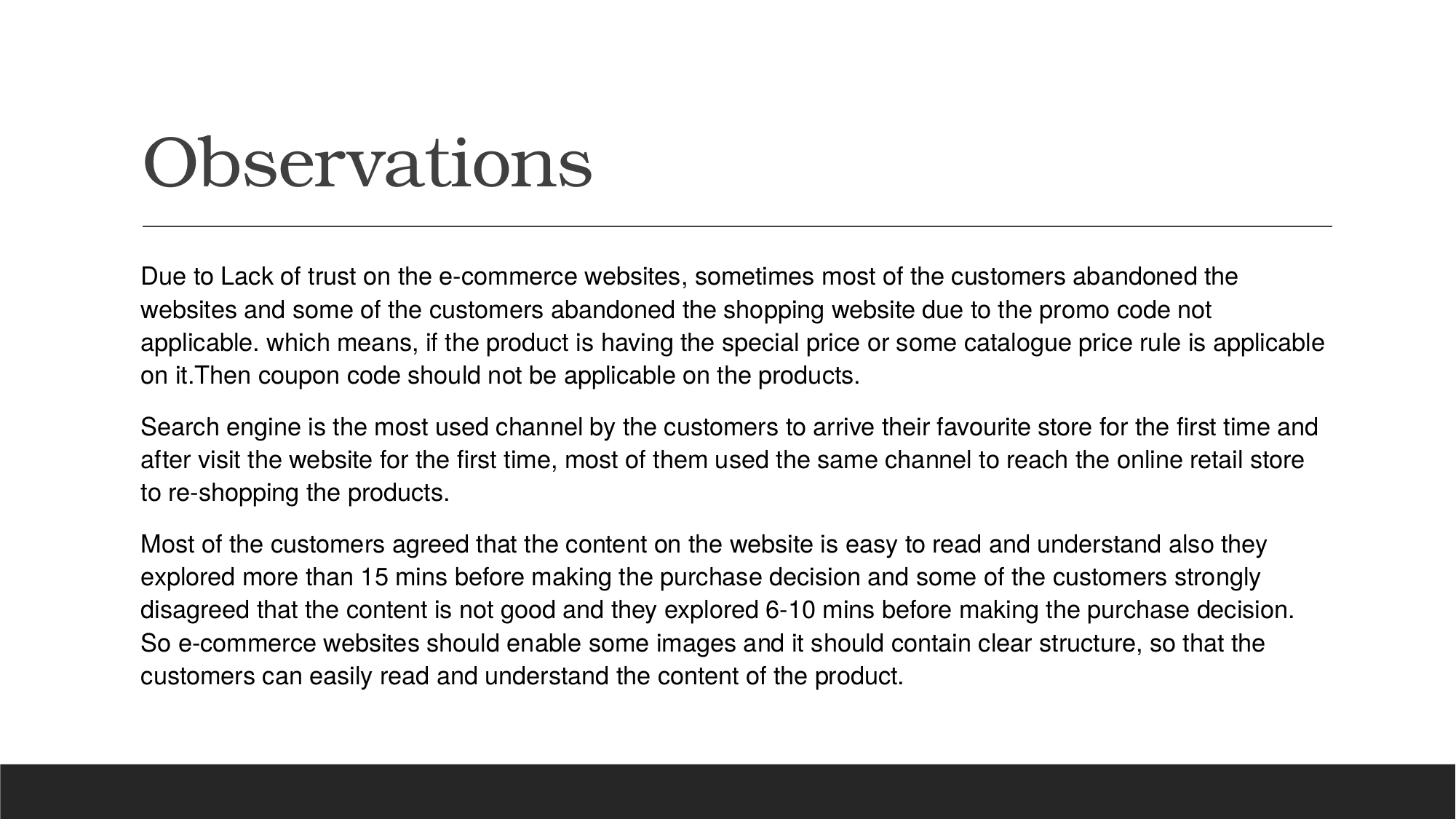

# Observations
Due to Lack of trust on the e-commerce websites, sometimes most of the customers abandoned the websites and some of the customers abandoned the shopping website due to the promo code not applicable. which means, if the product is having the special price or some catalogue price rule is applicable on it.Then coupon code should not be applicable on the products.
Search engine is the most used channel by the customers to arrive their favourite store for the first time and after visit the website for the first time, most of them used the same channel to reach the online retail store to re-shopping the products.
Most of the customers agreed that the content on the website is easy to read and understand also they explored more than 15 mins before making the purchase decision and some of the customers strongly disagreed that the content is not good and they explored 6-10 mins before making the purchase decision. So e-commerce websites should enable some images and it should contain clear structure, so that the customers can easily read and understand the content of the product.